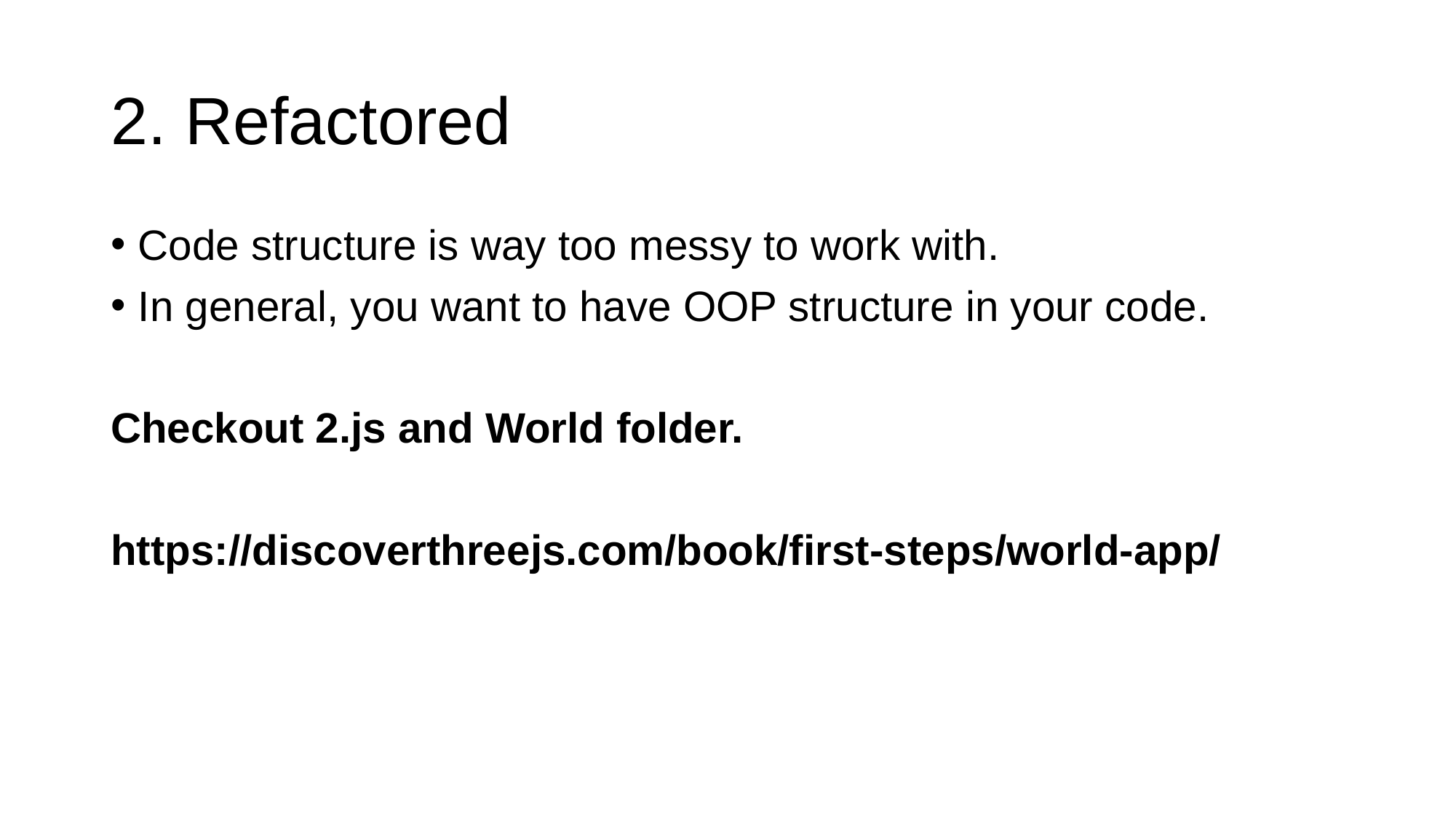

# 2. Refactored
Code structure is way too messy to work with.
In general, you want to have OOP structure in your code.

Checkout 2.js and World folder.

https://discoverthreejs.com/book/first-steps/world-app/